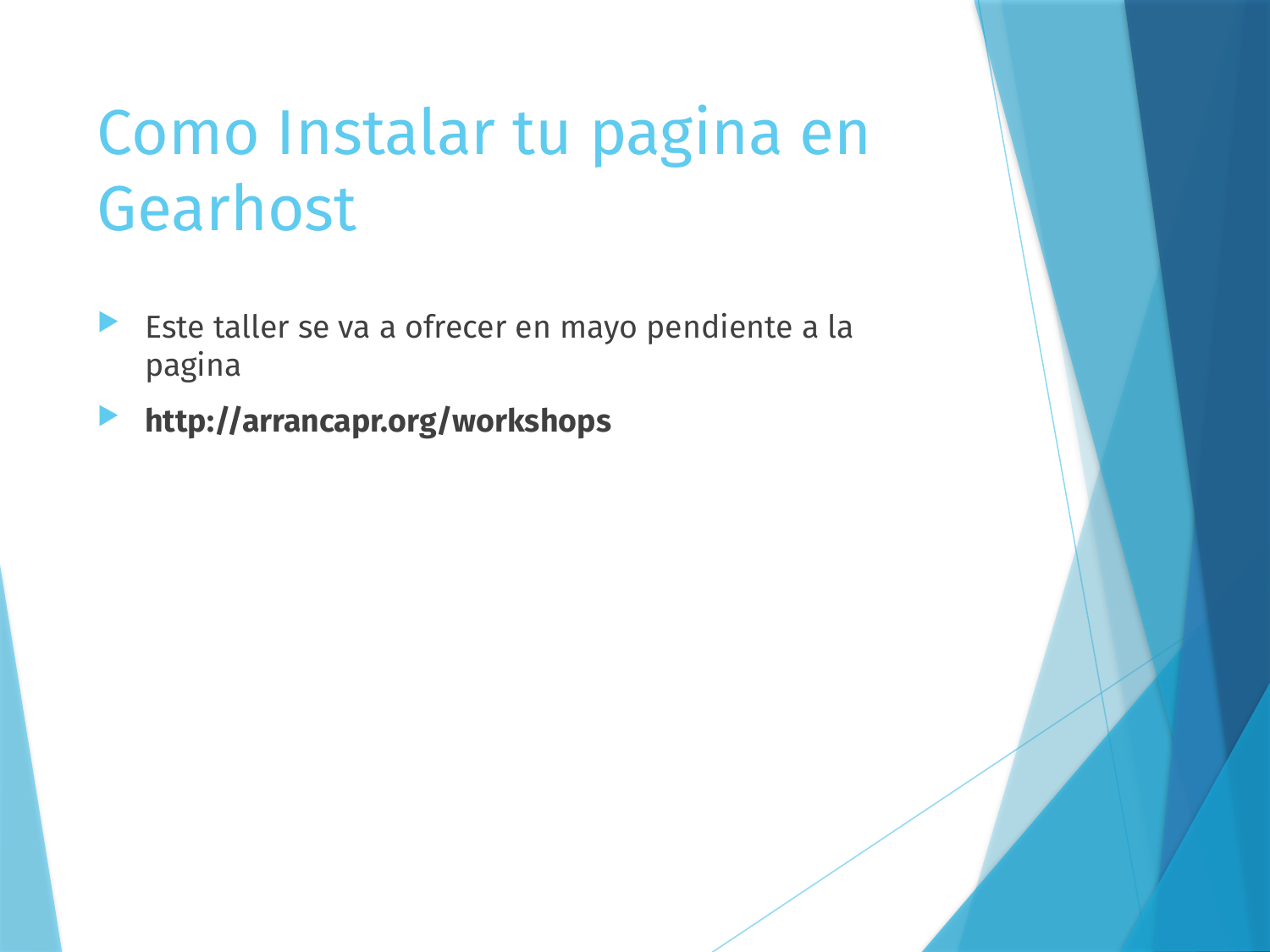

# Como Instalar tu pagina en Gearhost
Este taller se va a ofrecer en mayo pendiente a la pagina
http://arrancapr.org/workshops